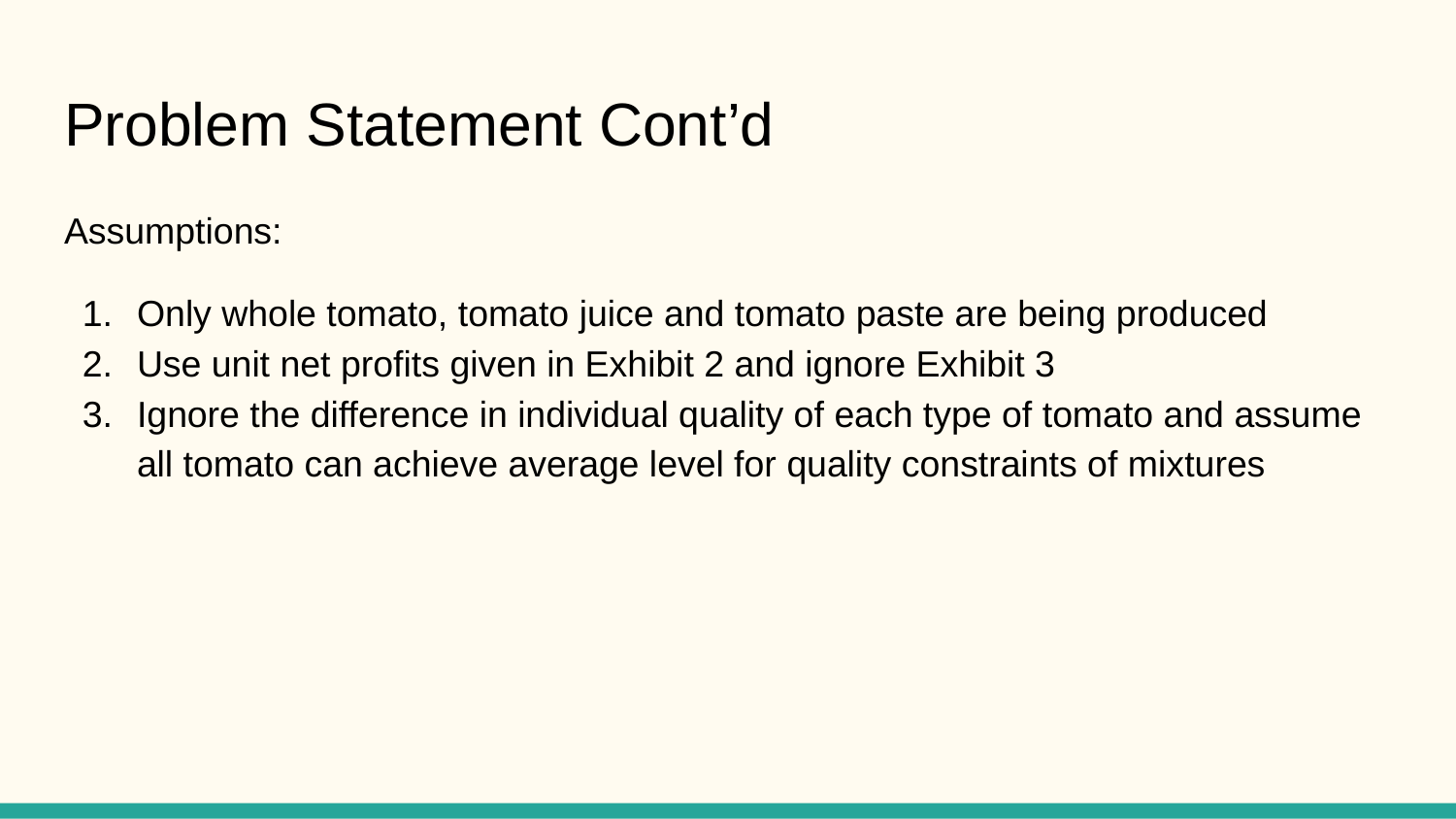

# Problem Statement Cont’d
Assumptions:
Only whole tomato, tomato juice and tomato paste are being produced
Use unit net profits given in Exhibit 2 and ignore Exhibit 3
Ignore the difference in individual quality of each type of tomato and assume all tomato can achieve average level for quality constraints of mixtures